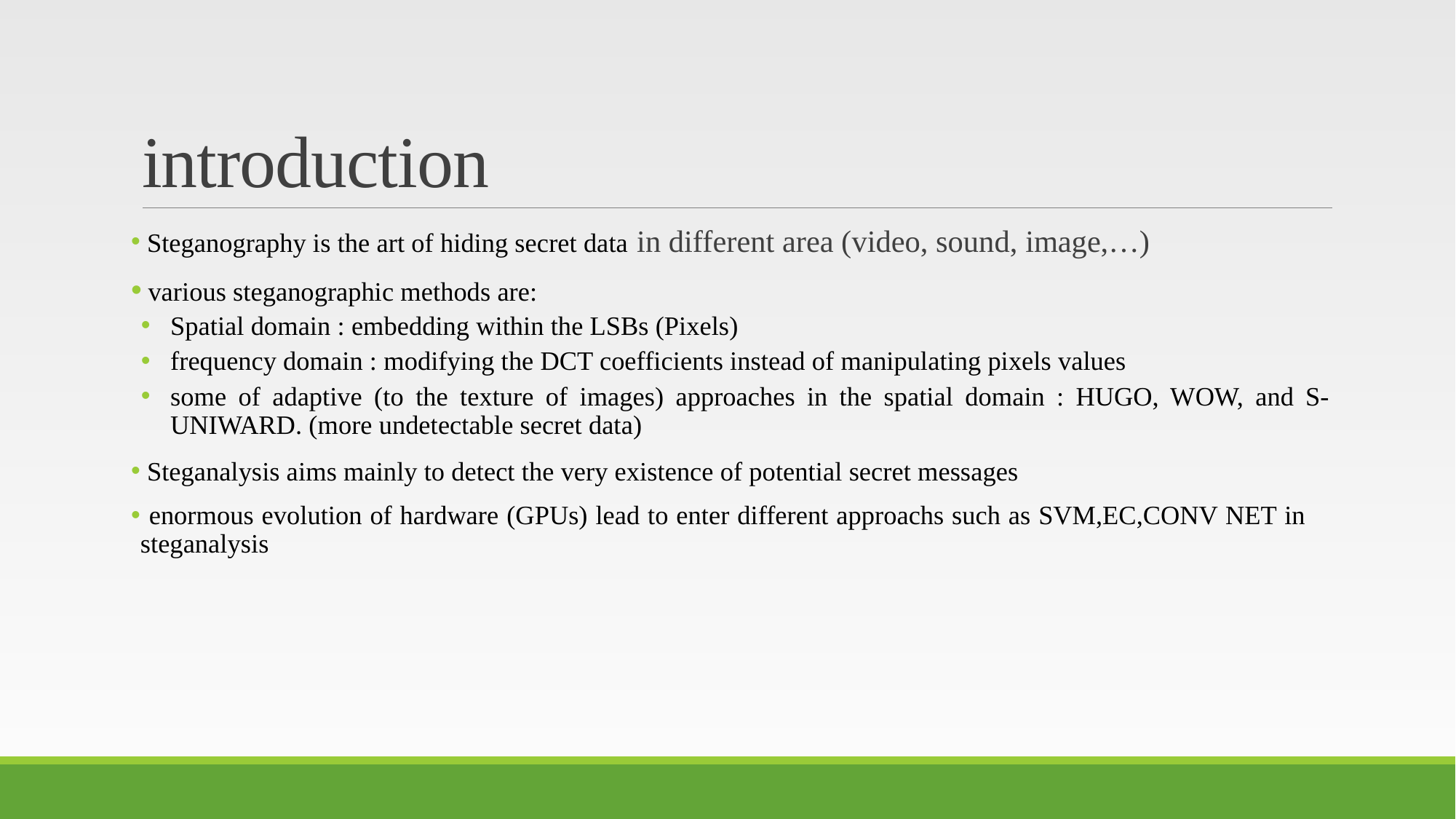

# introduction
 Steganography is the art of hiding secret data in different area (video, sound, image,…)
 various steganographic methods are:
Spatial domain : embedding within the LSBs (Pixels)
frequency domain : modifying the DCT coefficients instead of manipulating pixels values
some of adaptive (to the texture of images) approaches in the spatial domain : HUGO, WOW, and S-UNIWARD. (more undetectable secret data)
 Steganalysis aims mainly to detect the very existence of potential secret messages
 enormous evolution of hardware (GPUs) lead to enter different approachs such as SVM,EC,CONV NET in    steganalysis